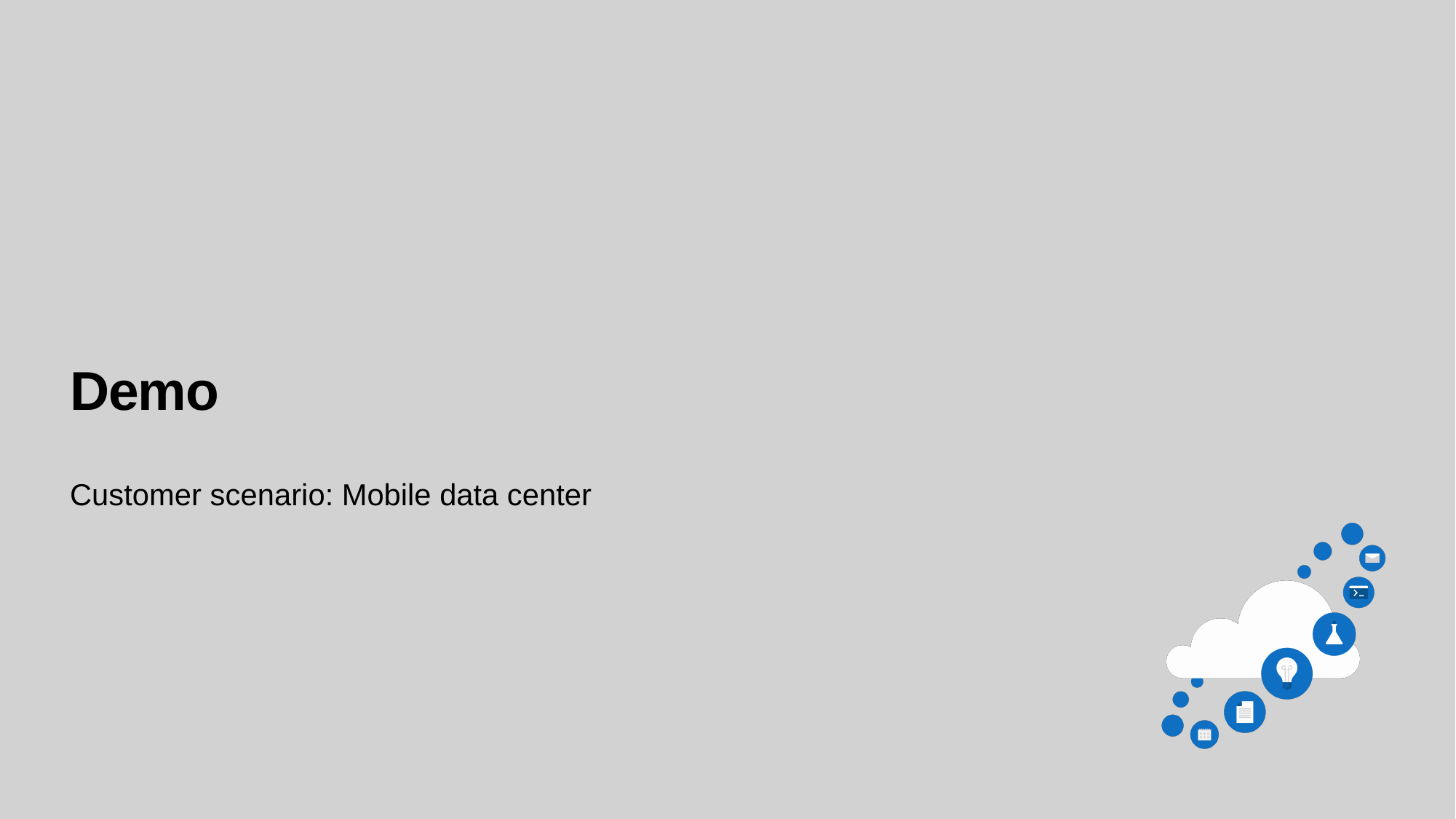

# Demo
Customer scenario: Mobile data center